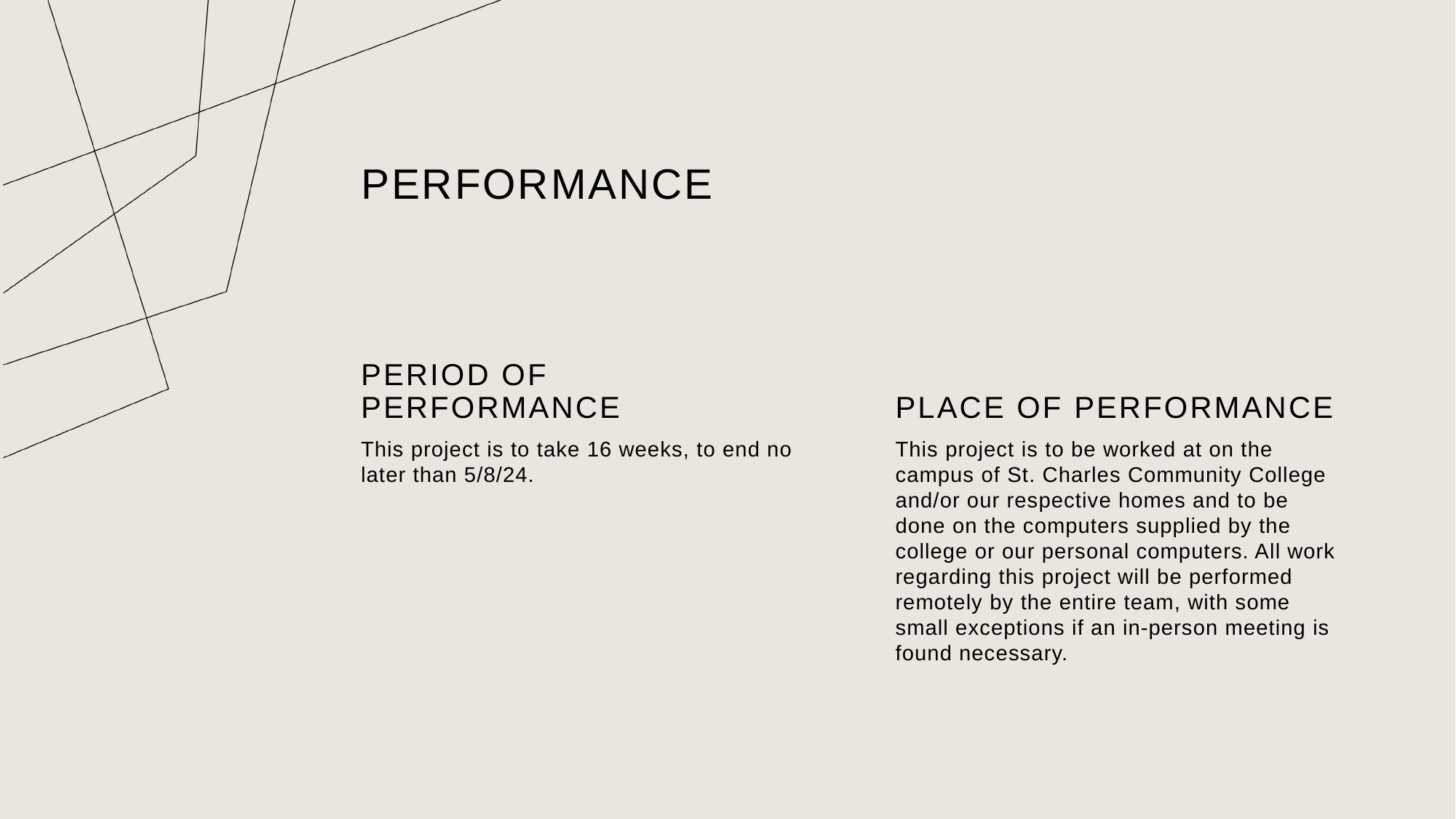

# performance
PERIOD OF PERFORMANCE
PLACE OF PERFORMANCE
This project is to take 16 weeks, to end no later than 5/8/24.
This project is to be worked at on the campus of St. Charles Community College and/or our respective homes and to be done on the computers supplied by the college or our personal computers. All work regarding this project will be performed remotely by the entire team, with some small exceptions if an in-person meeting is found necessary.